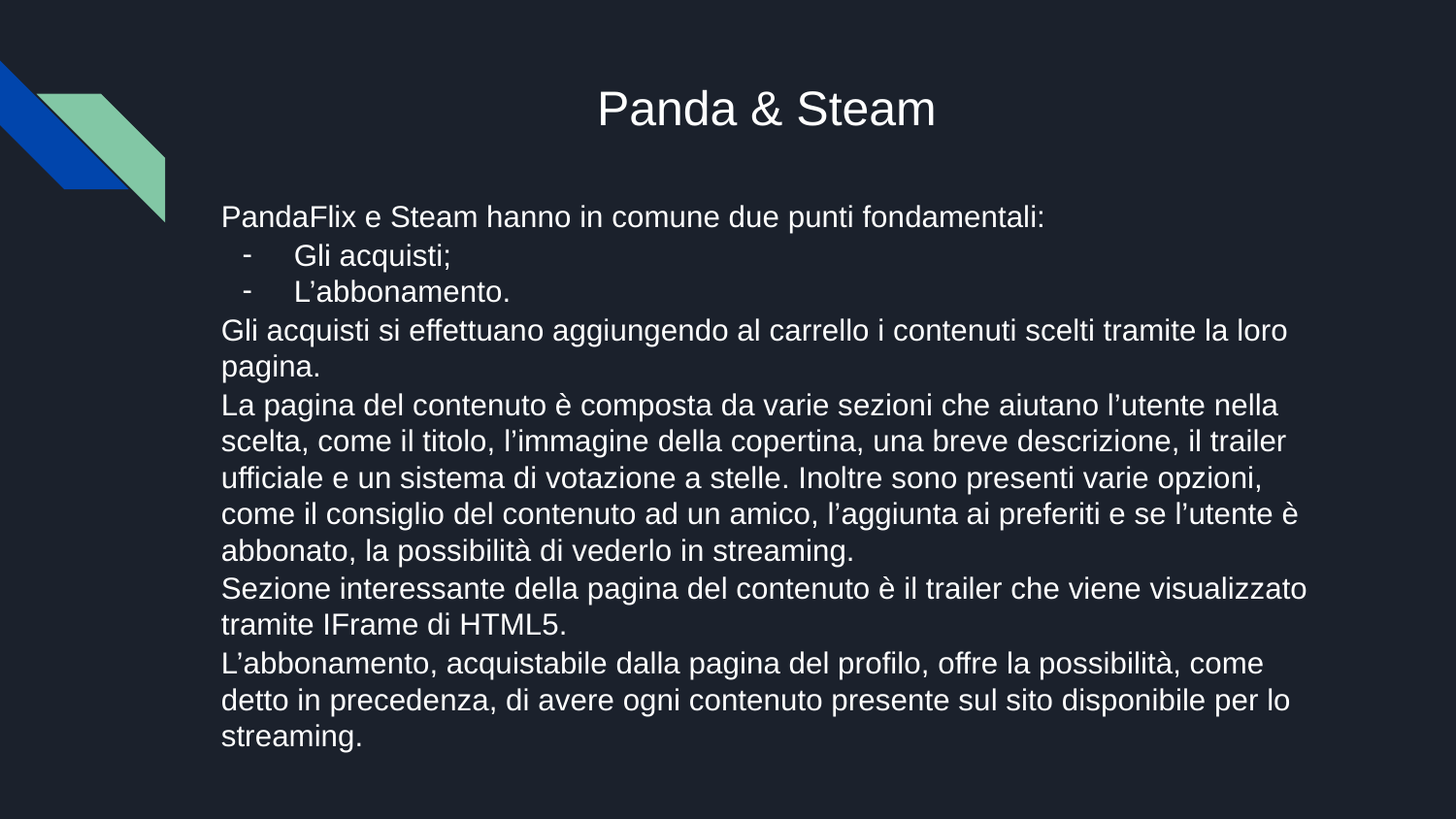

# Panda & Steam
PandaFlix e Steam hanno in comune due punti fondamentali:
Gli acquisti;
L’abbonamento.
Gli acquisti si effettuano aggiungendo al carrello i contenuti scelti tramite la loro pagina.
La pagina del contenuto è composta da varie sezioni che aiutano l’utente nella scelta, come il titolo, l’immagine della copertina, una breve descrizione, il trailer ufficiale e un sistema di votazione a stelle. Inoltre sono presenti varie opzioni, come il consiglio del contenuto ad un amico, l’aggiunta ai preferiti e se l’utente è abbonato, la possibilità di vederlo in streaming.
Sezione interessante della pagina del contenuto è il trailer che viene visualizzato tramite IFrame di HTML5.
L’abbonamento, acquistabile dalla pagina del profilo, offre la possibilità, come detto in precedenza, di avere ogni contenuto presente sul sito disponibile per lo streaming.